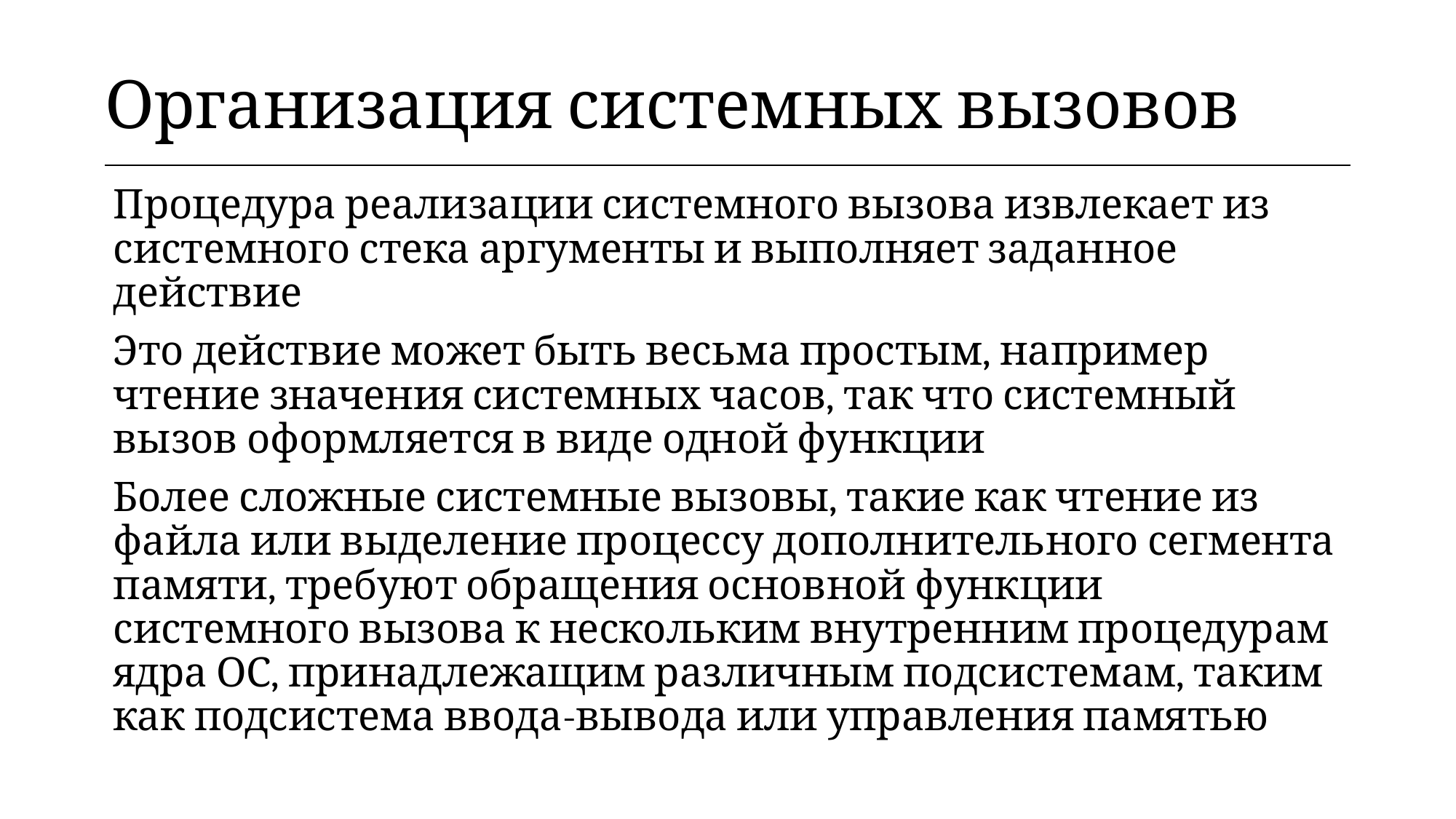

| Организация системных вызовов |
| --- |
Процедура реализации системного вызова извлекает из системного стека аргументы и выполняет заданное действие
Это действие может быть весьма простым, например чтение значения системных часов, так что системный вызов оформляется в виде одной функции
Более сложные системные вызовы, такие как чтение из файла или выделение процессу дополнительного сегмента памяти, требуют обращения основной функции системного вызова к нескольким внутренним процедурам ядра ОС, принадлежащим различным подсистемам, таким как подсистема ввода-вывода или управления памятью